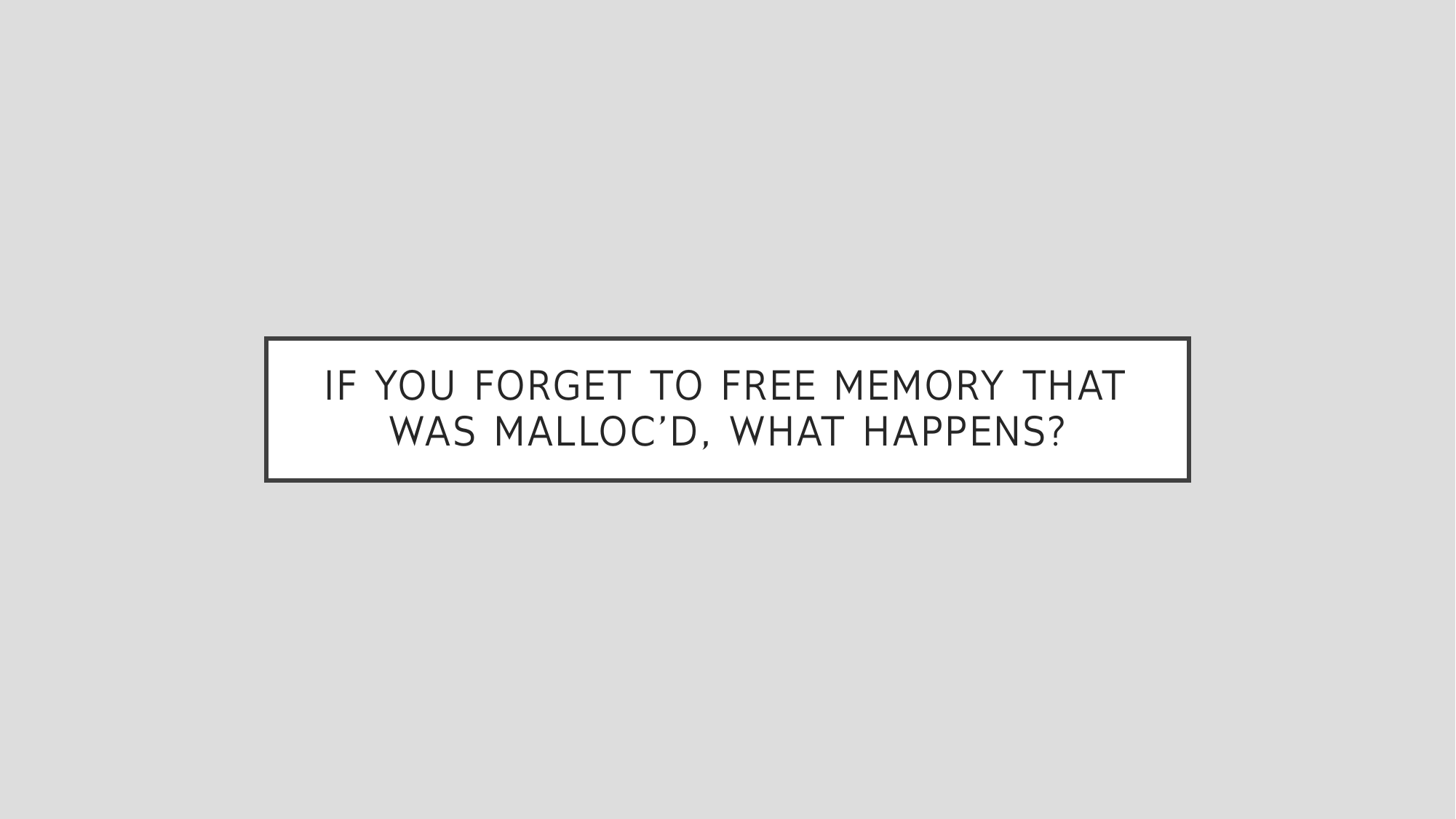

# If you Forget to free memory that was malloc’d, what happens?